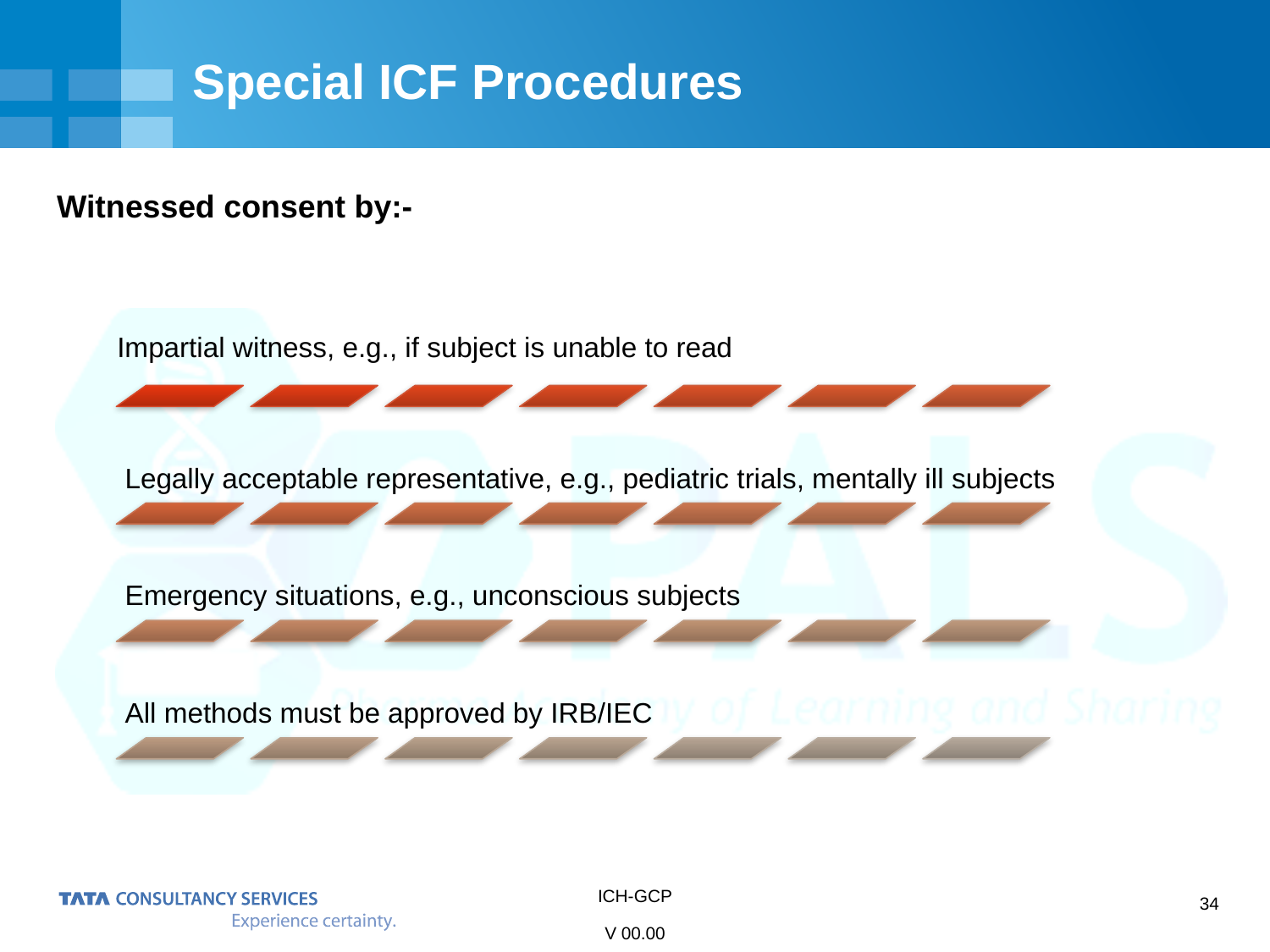

# Special ICF Procedures
Witnessed consent by:-
Impartial witness, e.g., if subject is unable to read
Legally acceptable representative, e.g., pediatric trials, mentally ill subjects
Emergency situations, e.g., unconscious subjects
All methods must be approved by IRB/IEC